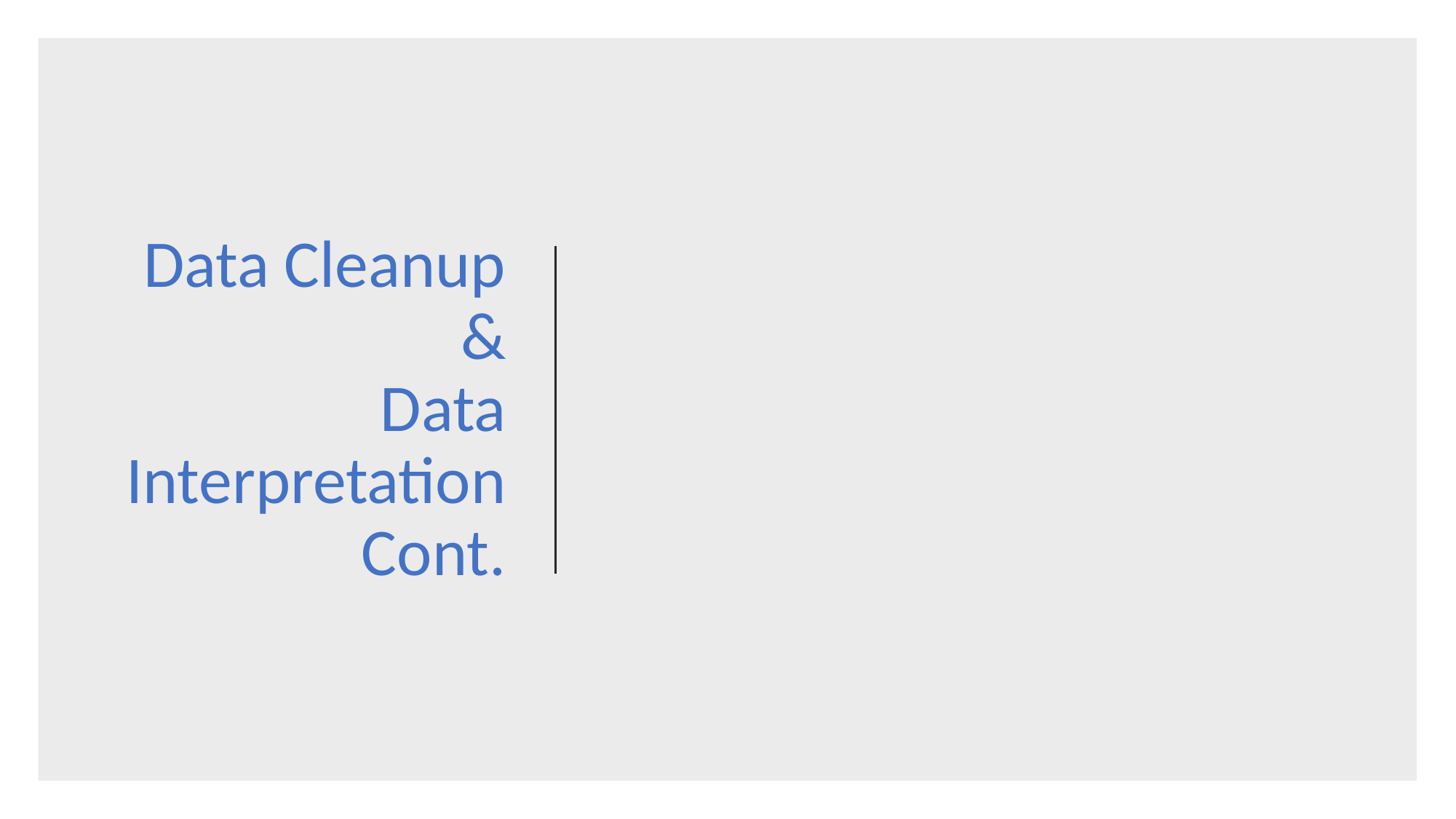

# Data Cleanup & Data Interpretation Cont.